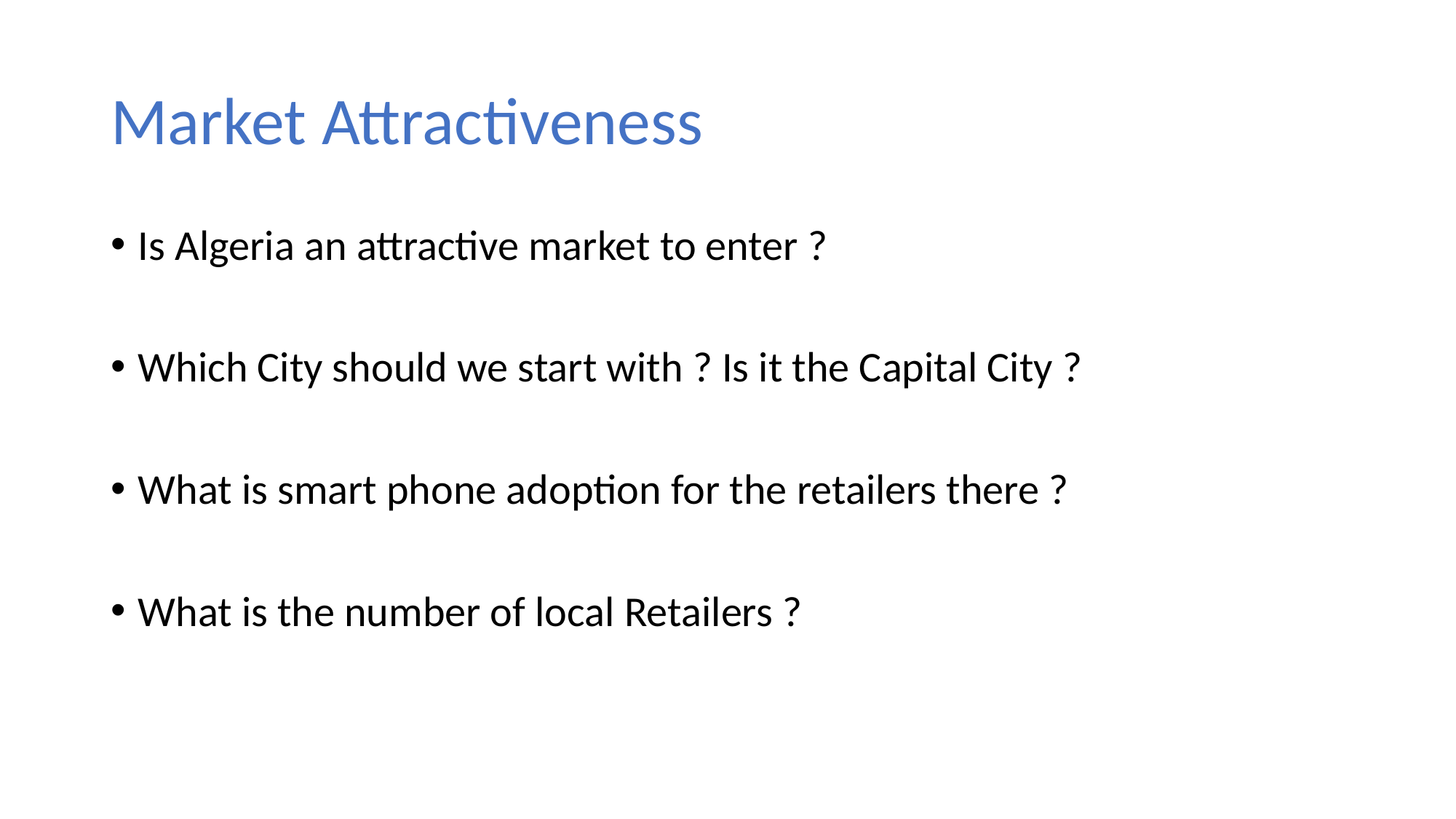

# Market Attractiveness
Is Algeria an attractive market to enter ?

Which City should we start with ? Is it the Capital City ?

What is smart phone adoption for the retailers there ?

What is the number of local Retailers ?